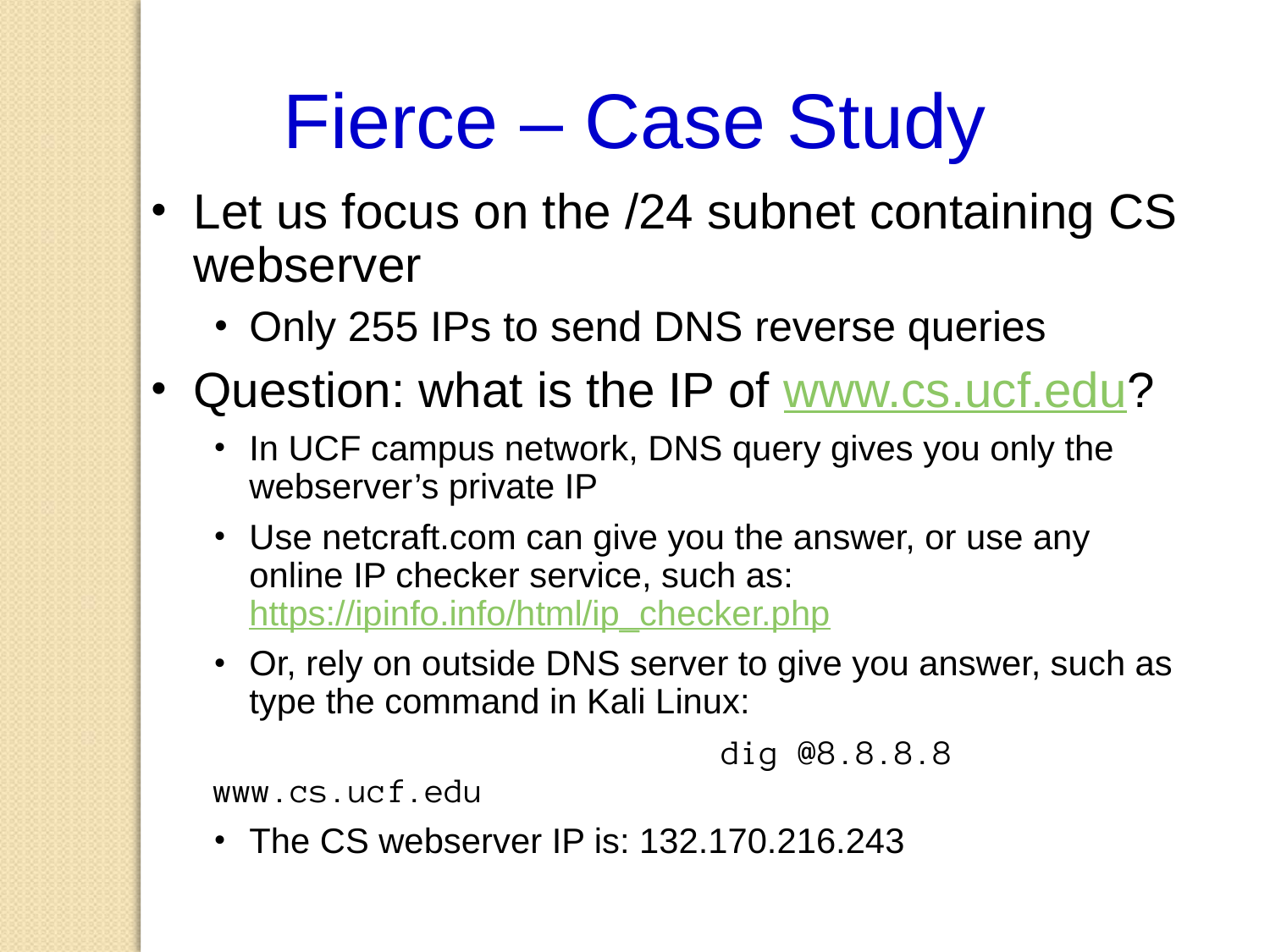

Fierce – Case Study
Let us focus on the /24 subnet containing CS webserver
Only 255 IPs to send DNS reverse queries
Question: what is the IP of www.cs.ucf.edu?
In UCF campus network, DNS query gives you only the webserver’s private IP
Use netcraft.com can give you the answer, or use any online IP checker service, such as: https://ipinfo.info/html/ip_checker.php
Or, rely on outside DNS server to give you answer, such as type the command in Kali Linux:
      				dig @8.8.8.8 www.cs.ucf.edu
The CS webserver IP is: 132.170.216.243